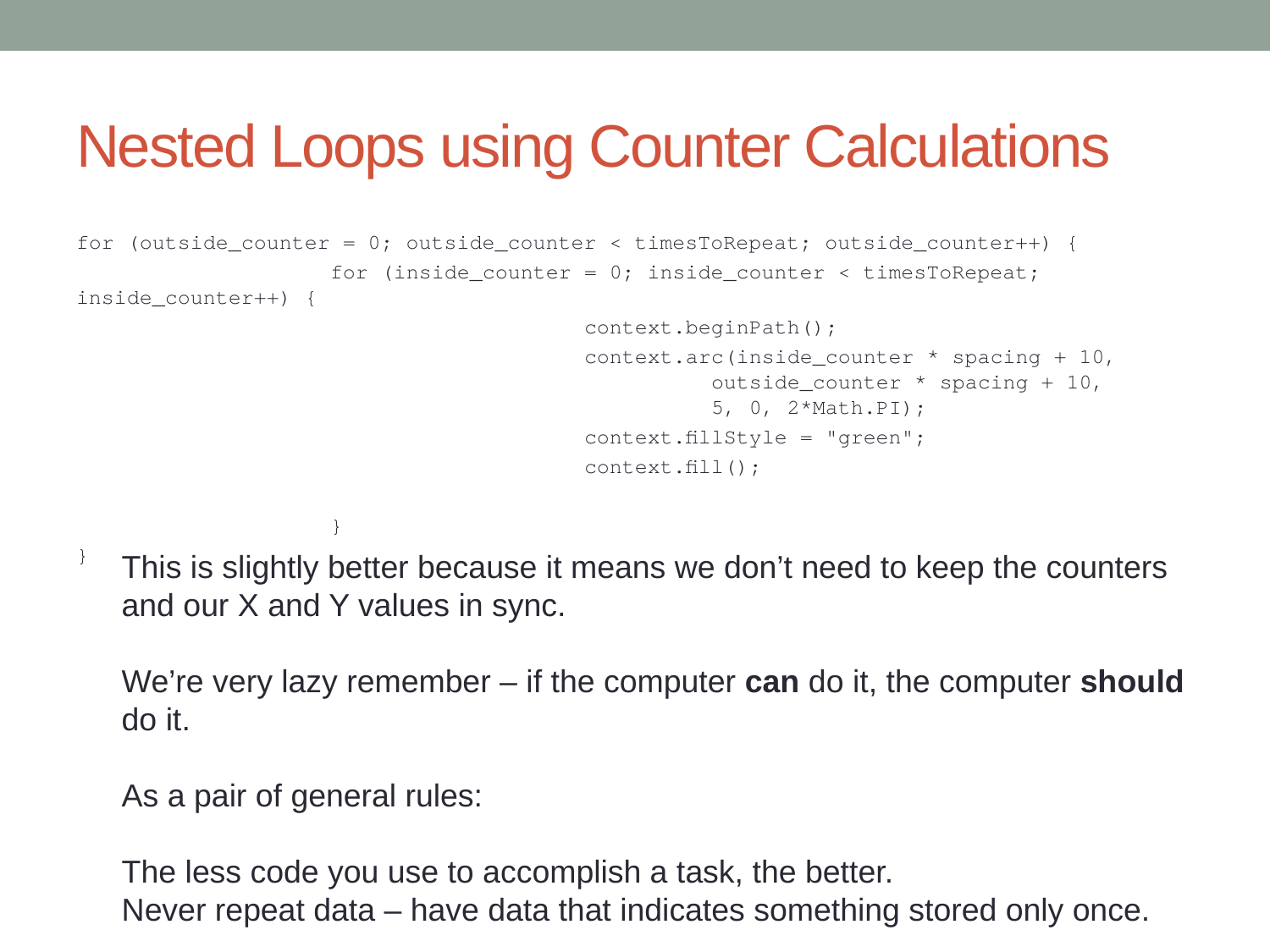

# Nested Loops using Counter Calculations
for (outside_counter = 0; outside_counter < timesToRepeat; outside_counter++) {
		for (inside_counter = 0; inside_counter < timesToRepeat; inside_counter++) {
				context.beginPath();
				context.arc(inside_counter * spacing + 10,
					outside_counter * spacing + 10,
					5, 0, 2*Math.PI);
				context.fillStyle = "green";
				context.fill();

		}
}
This is slightly better because it means we don’t need to keep the counters and our X and Y values in sync.
We’re very lazy remember – if the computer can do it, the computer should do it.
As a pair of general rules:
The less code you use to accomplish a task, the better.
Never repeat data – have data that indicates something stored only once.